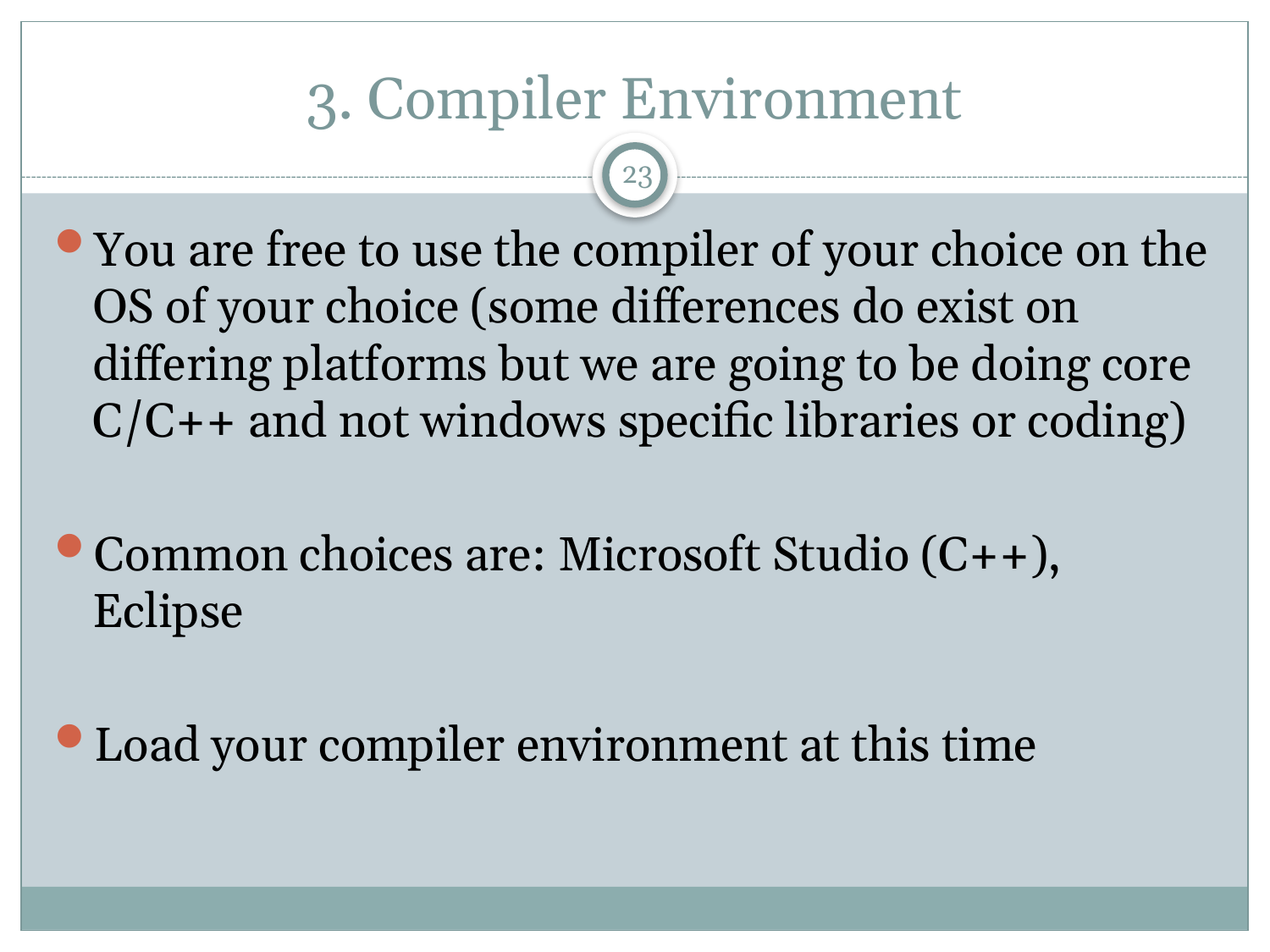

# 3. Compiler Environment
23
You are free to use the compiler of your choice on the OS of your choice (some differences do exist on differing platforms but we are going to be doing core C/C++ and not windows specific libraries or coding)

Common choices are: Microsoft Studio (C++), Eclipse

Load your compiler environment at this time